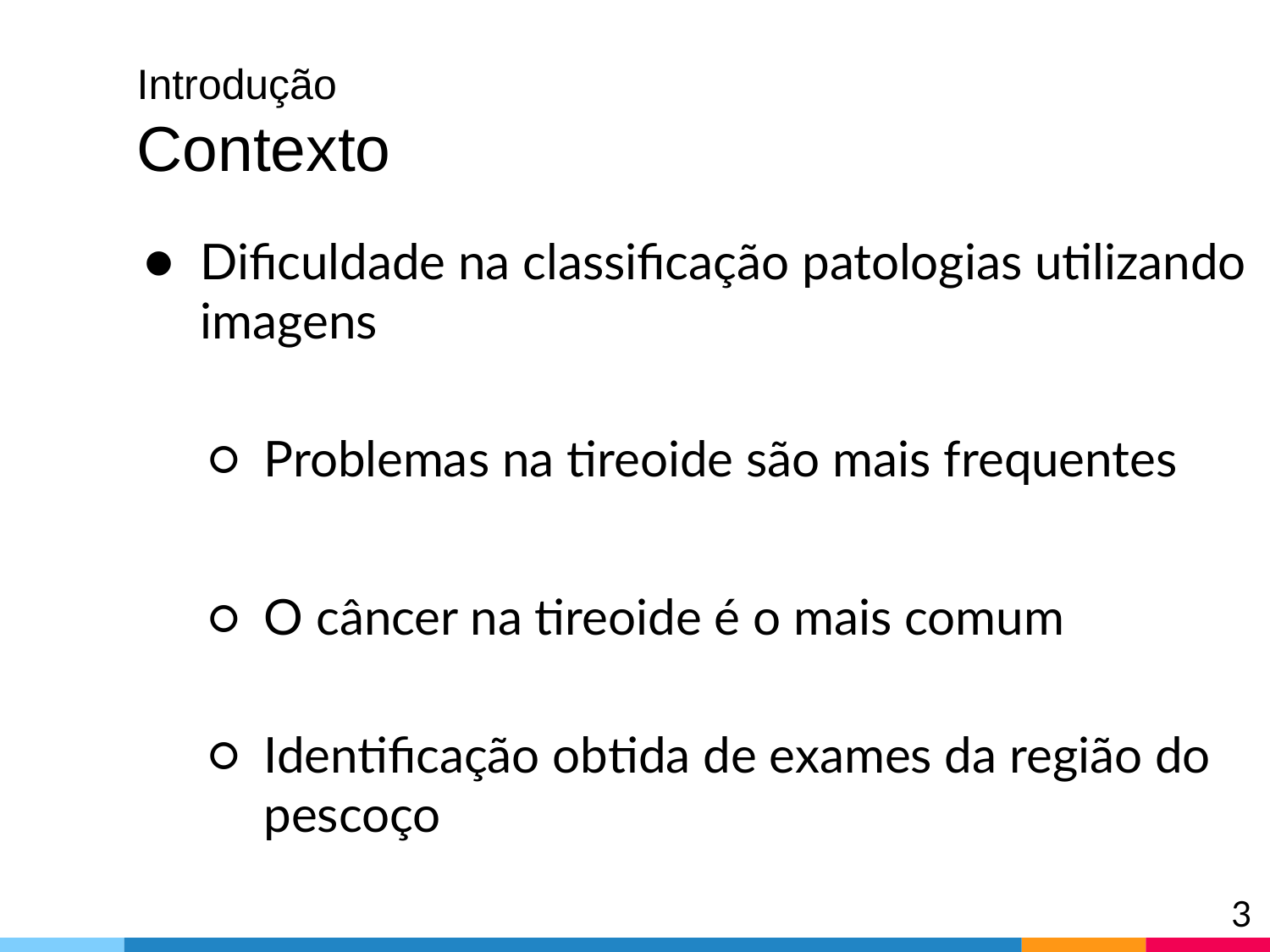

# Introdução Contexto

Dificuldade na classificação patologias utilizando imagens

Problemas na tireoide são mais frequentes

O câncer na tireoide é o mais comum

Identificação obtida de exames da região do pescoço
3